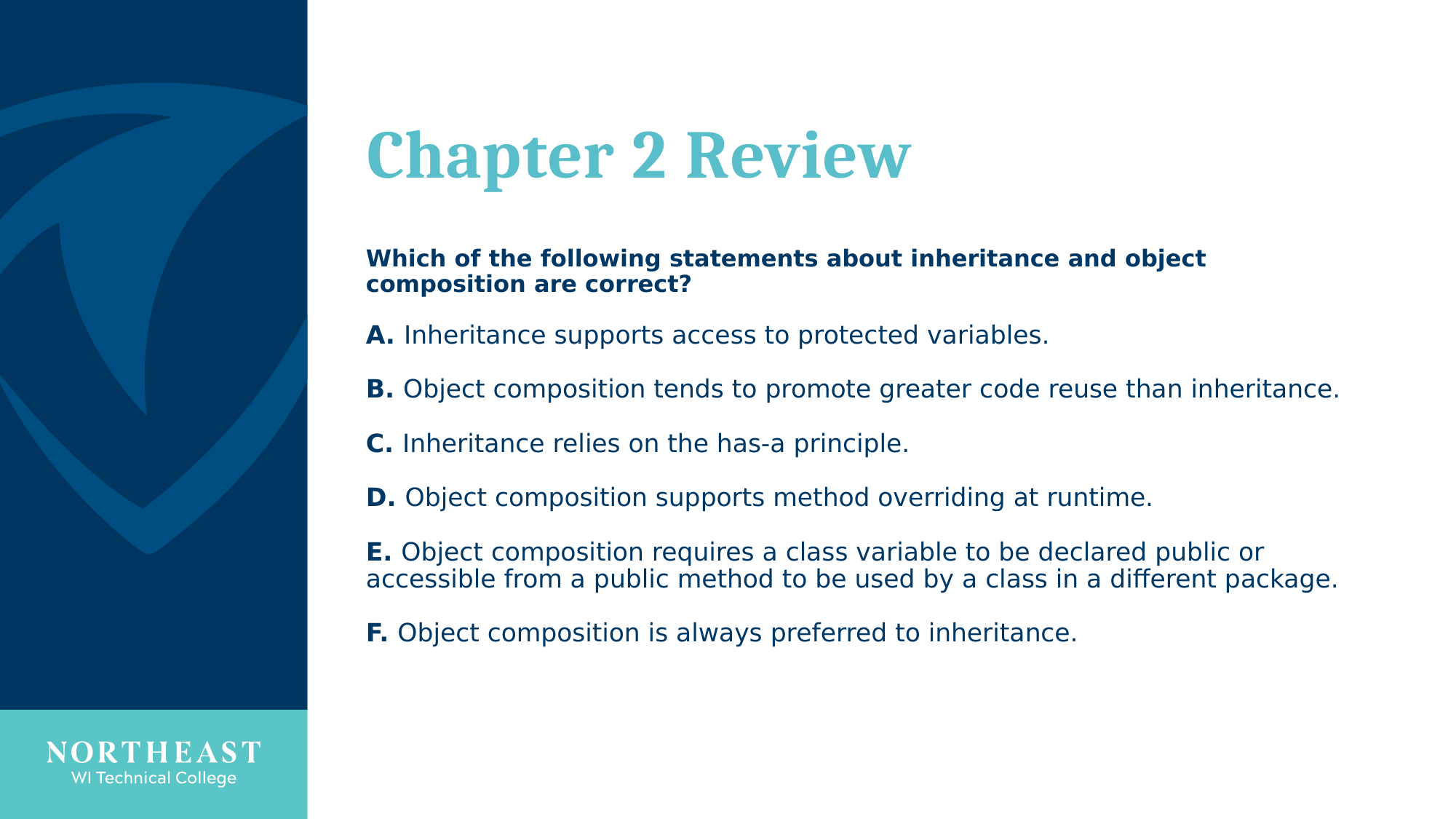

# Chapter 2 Review
Which of the following statements about inheritance and object composition are correct?
A. Inheritance supports access to protected variables.
B. Object composition tends to promote greater code reuse than inheritance.
C. Inheritance relies on the has‐a principle.
D. Object composition supports method overriding at runtime.
E. Object composition requires a class variable to be declared public or accessible from a public method to be used by a class in a different package.
F. Object composition is always preferred to inheritance.